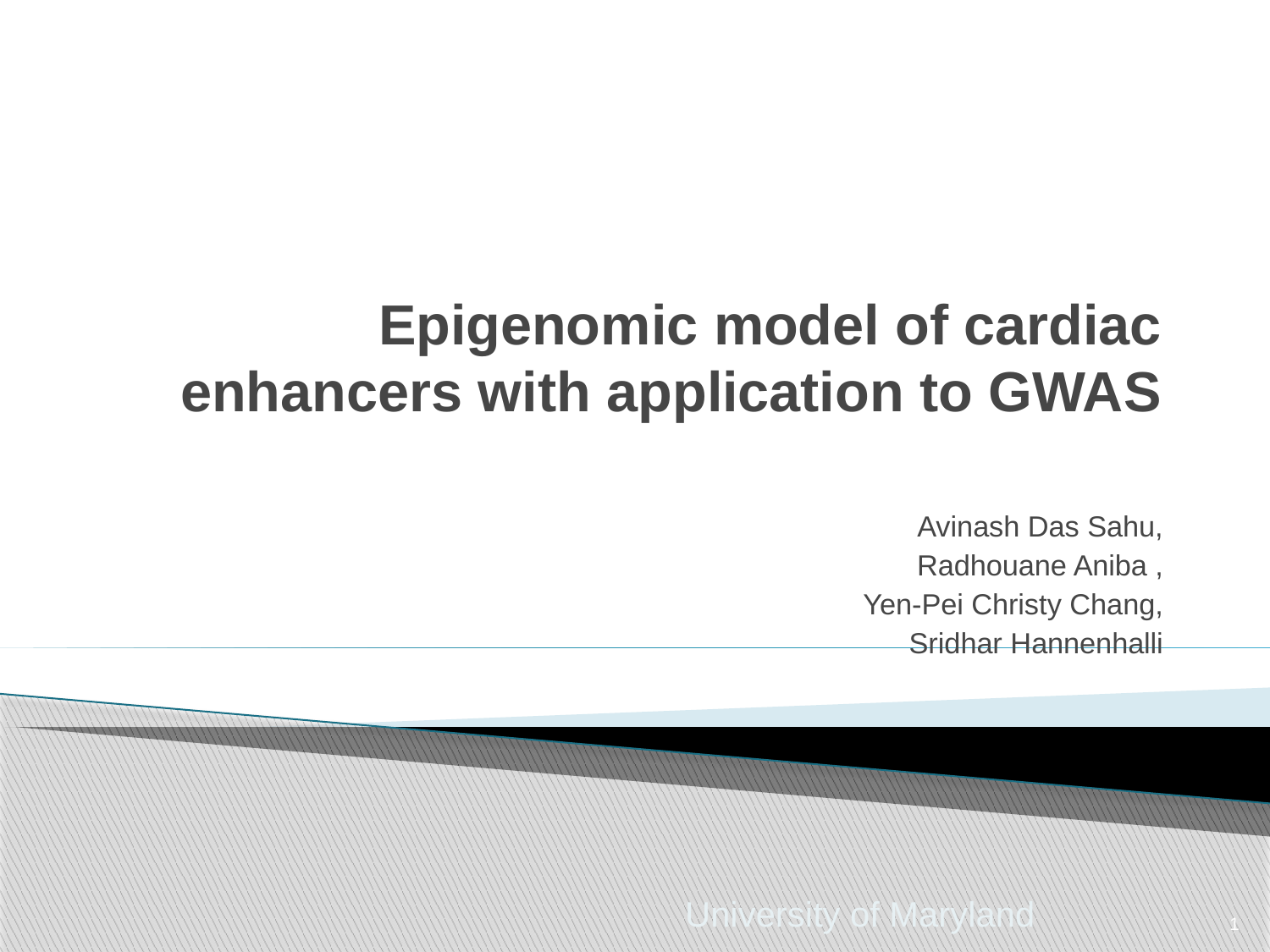

# Epigenomic model of cardiac enhancers with application to GWAS
Avinash Das Sahu,
 Radhouane Aniba ,
 Yen-Pei Christy Chang,
  Sridhar Hannenhalli

University of Maryland
1